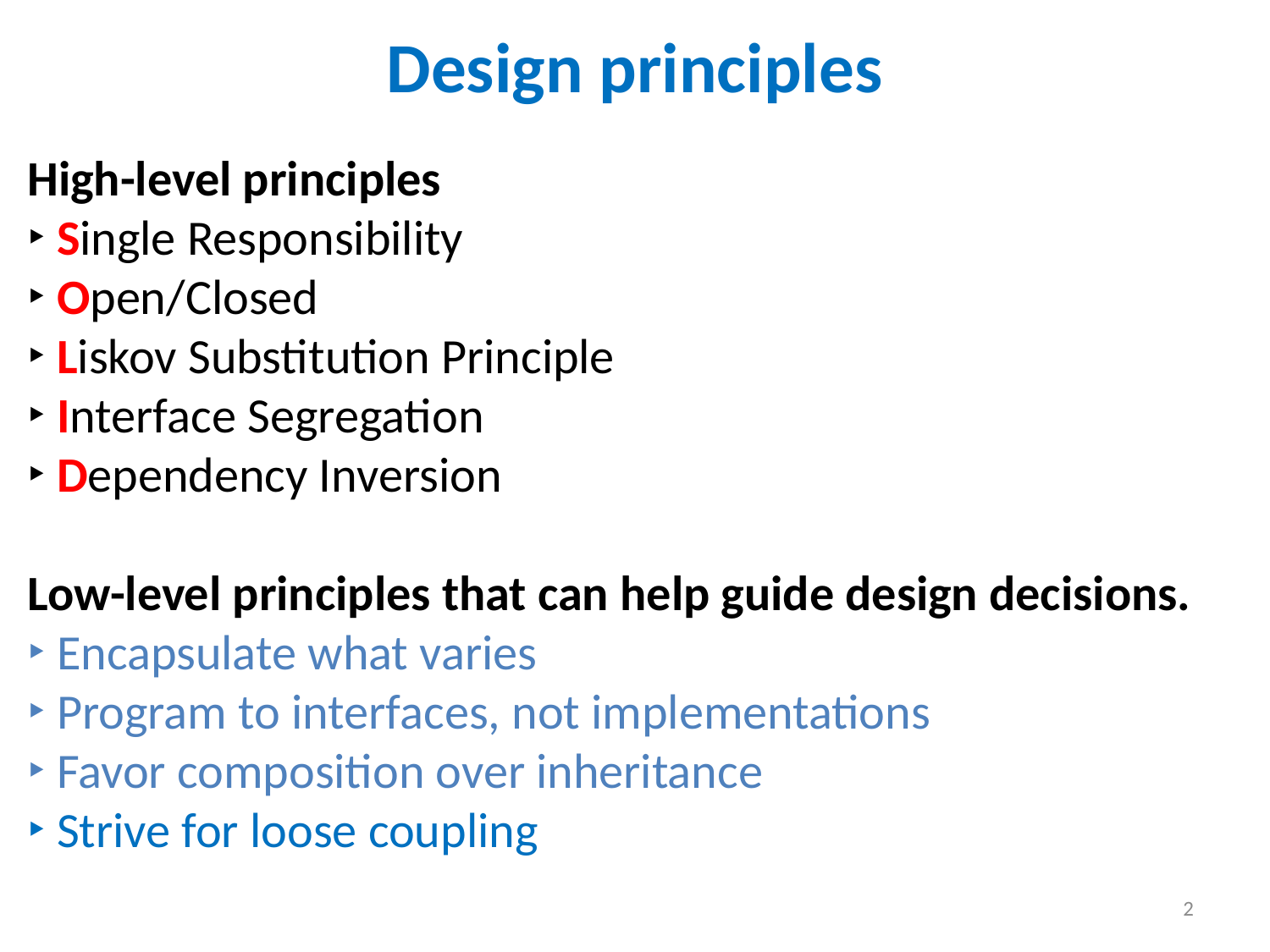

Design principles

High-level principles
‣ Single Responsibility
‣ Open/Closed
‣ Liskov Substitution Principle
‣ Interface Segregation
‣ Dependency Inversion

Low-level principles that can help guide design decisions.
‣ Encapsulate what varies
‣ Program to interfaces, not implementations
‣ Favor composition over inheritance
‣ Strive for loose coupling
2